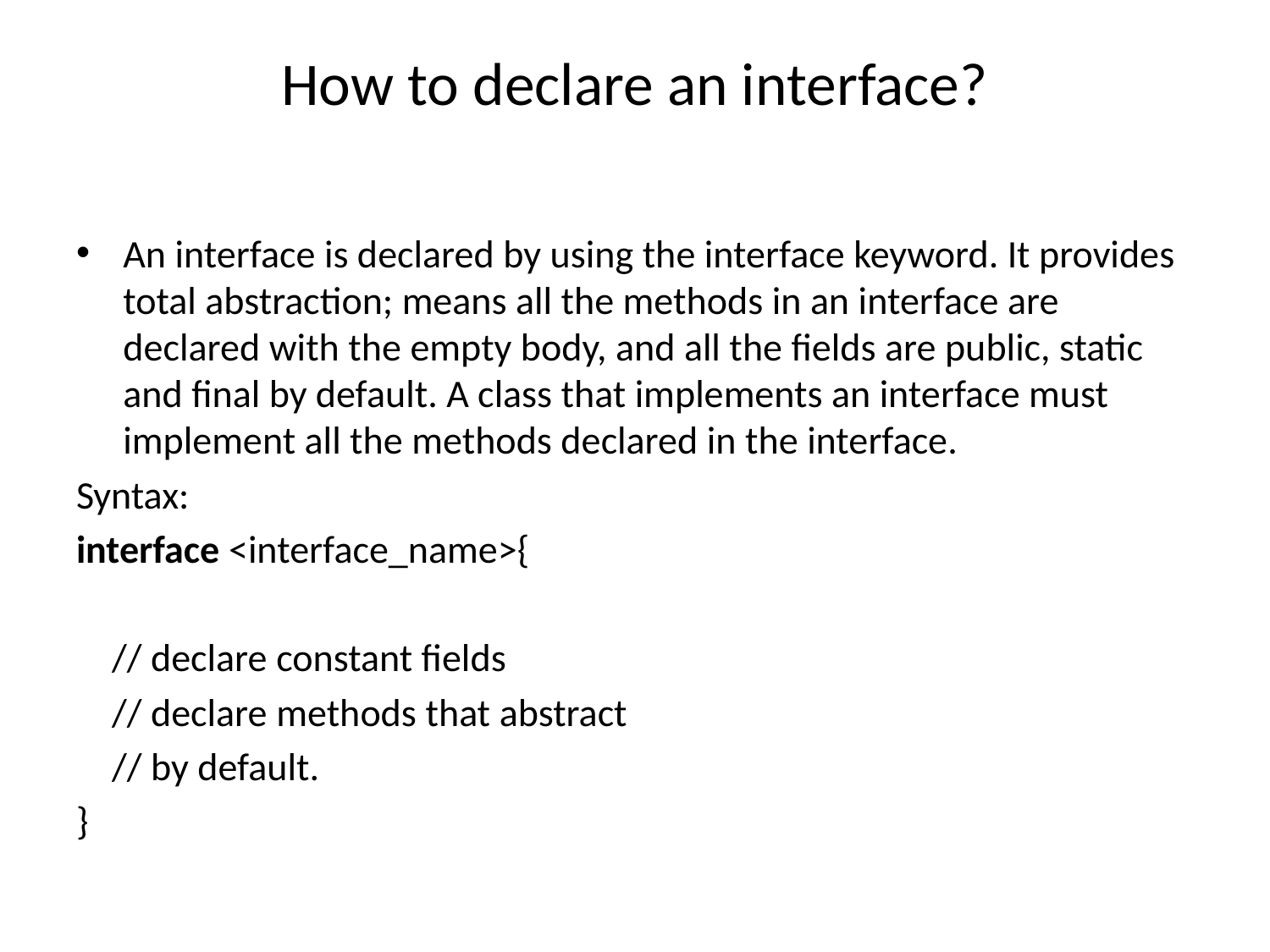

# How to declare an interface?
An interface is declared by using the interface keyword. It provides total abstraction; means all the methods in an interface are declared with the empty body, and all the fields are public, static and final by default. A class that implements an interface must implement all the methods declared in the interface.
Syntax:
interface <interface_name>{

    // declare constant fields
    // declare methods that abstract
    // by default.
}